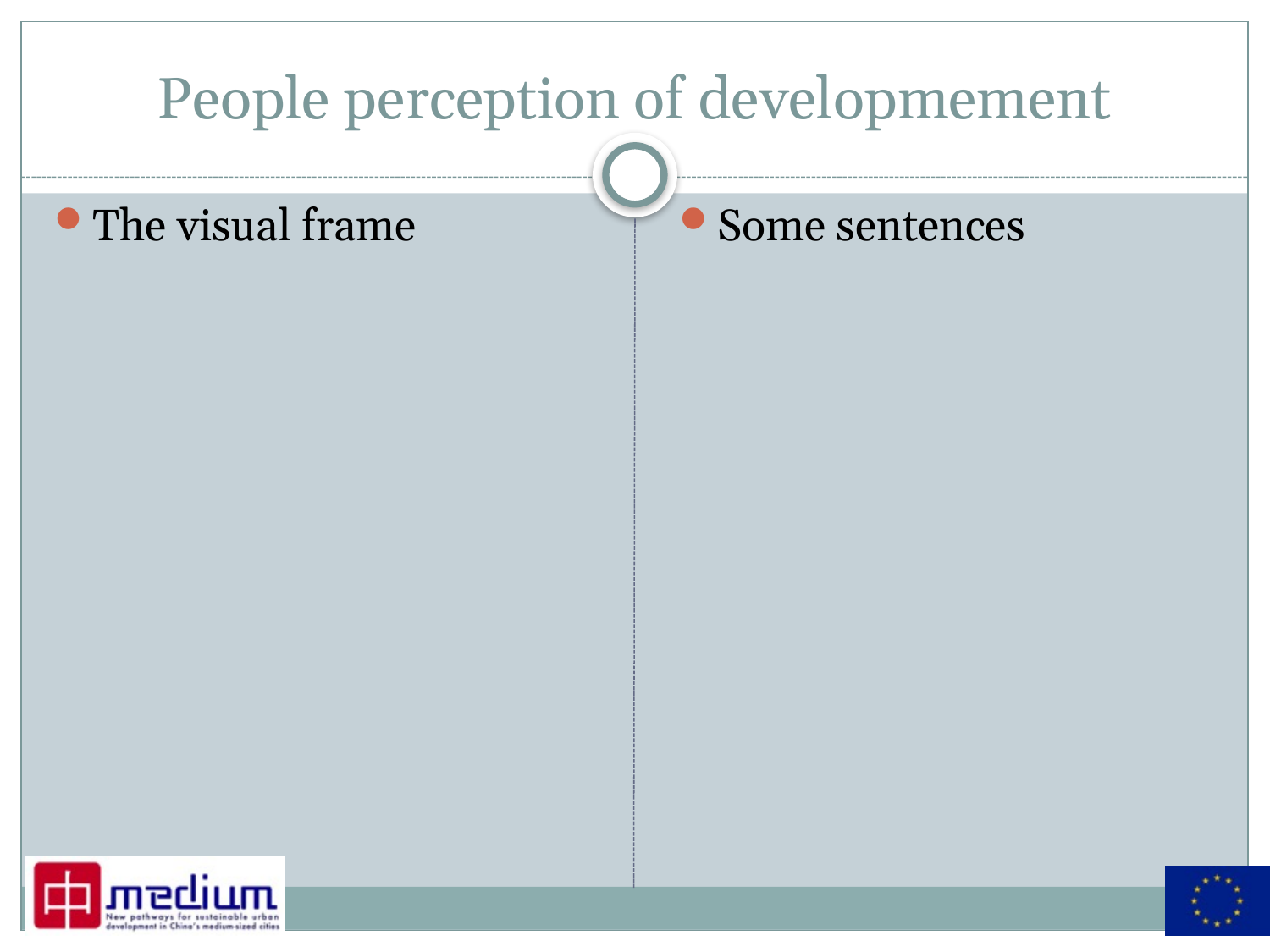

# People perception of developmement
The visual frame

Some sentences